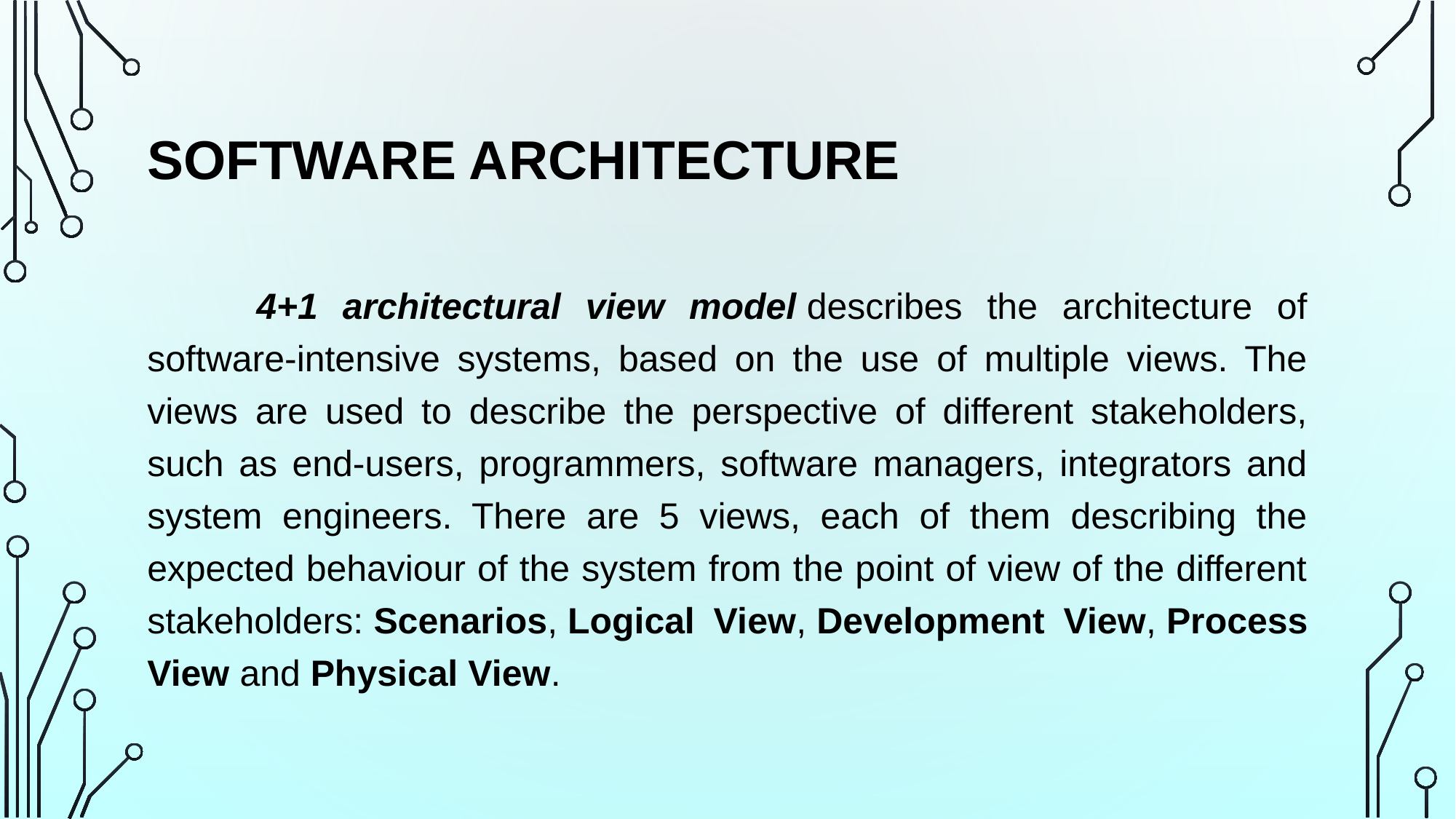

# Software Architecture
	4+1 architectural view model describes the architecture of software-intensive systems, based on the use of multiple views. The views are used to describe the perspective of different stakeholders, such as end-users, programmers, software managers, integrators and system engineers. There are 5 views, each of them describing the expected behaviour of the system from the point of view of the different stakeholders: Scenarios, Logical View, Development View, Process View and Physical View.